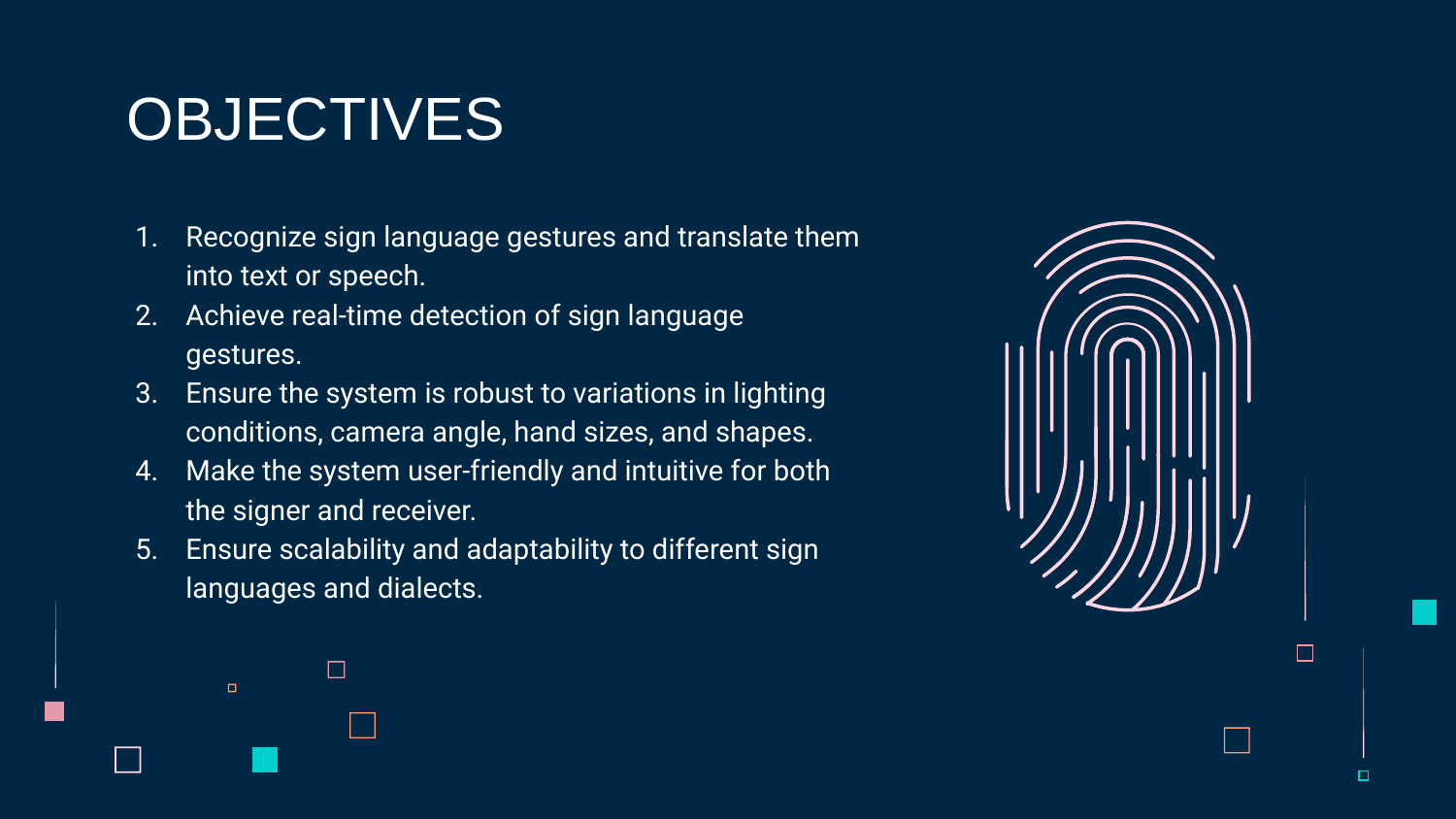

# OBJECTIVES
Recognize sign language gestures and translate them into text or speech.
Achieve real-time detection of sign language gestures.
Ensure the system is robust to variations in lighting conditions, camera angle, hand sizes, and shapes.
Make the system user-friendly and intuitive for both the signer and receiver.
Ensure scalability and adaptability to different sign languages and dialects.